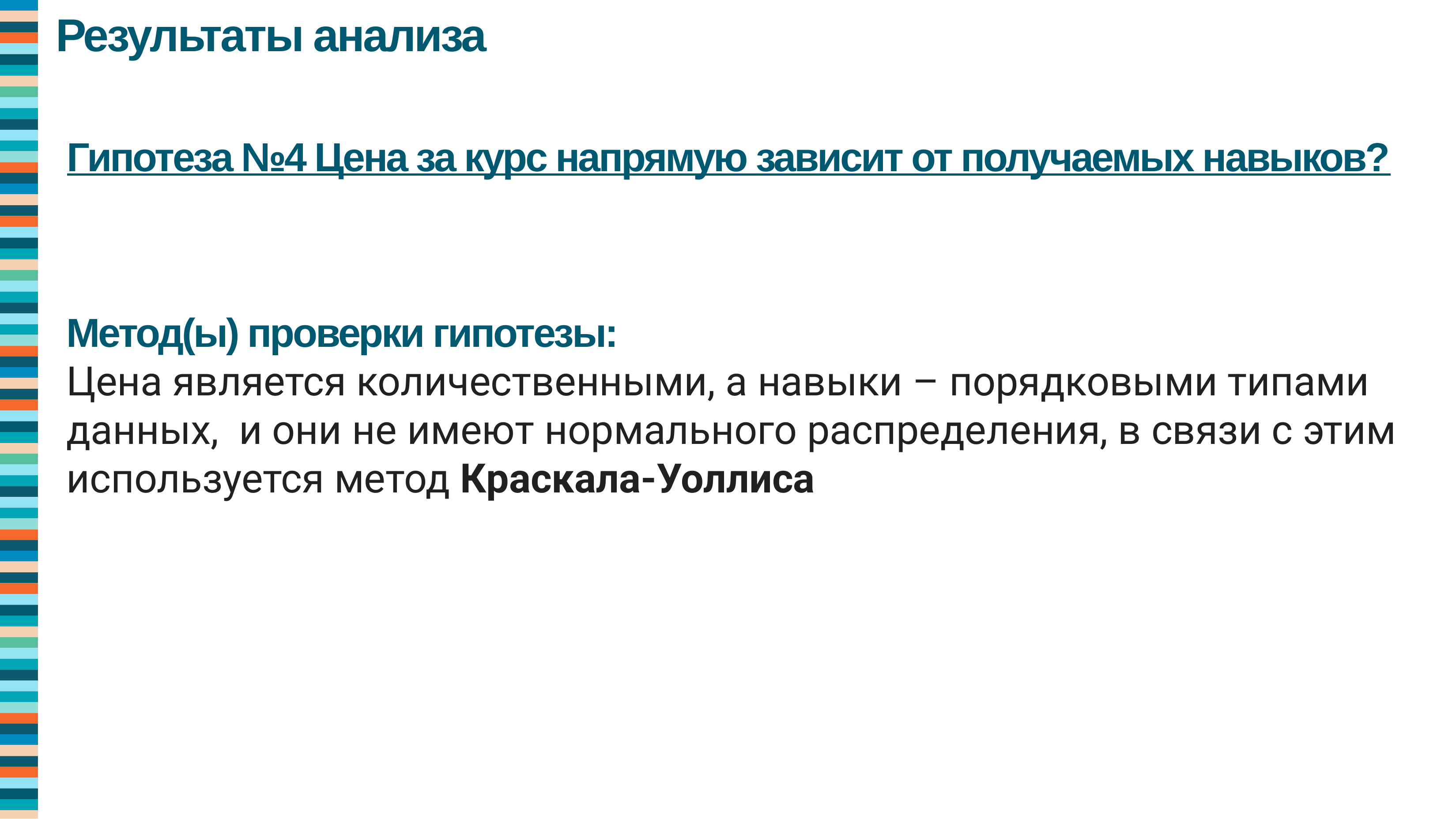

Результаты анализа
Гипотеза №4 Цена за курс напрямую зависит от получаемых навыков?

Метод(ы) проверки гипотезы:
Цена является количественными, а навыки – порядковыми типами данных,  и они не имеют нормального распределения, в связи с этим используется метод Краскала-Уоллиса